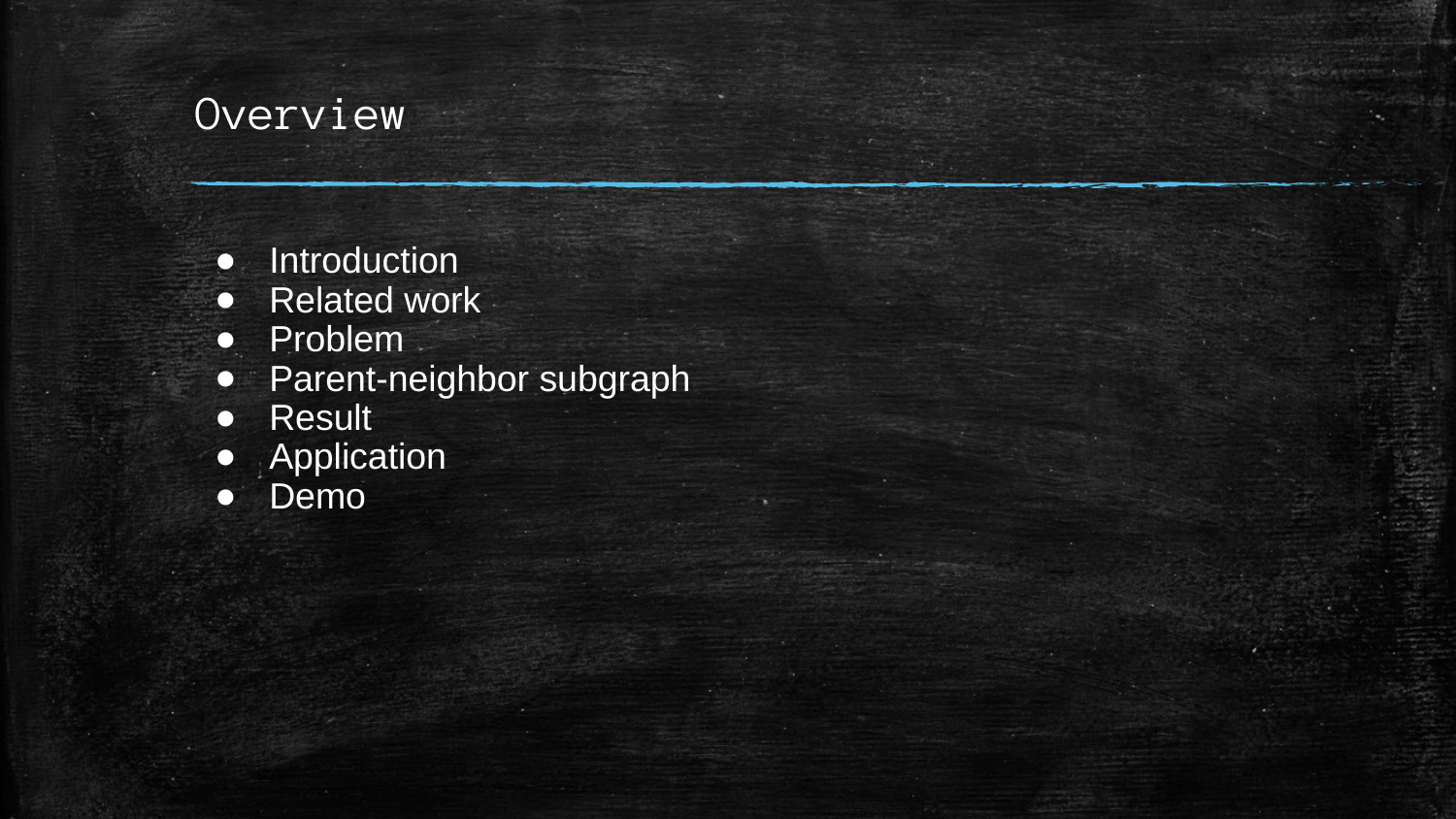

# Overview
Introduction
Related work
Problem
Parent-neighbor subgraph
Result
Application
Demo